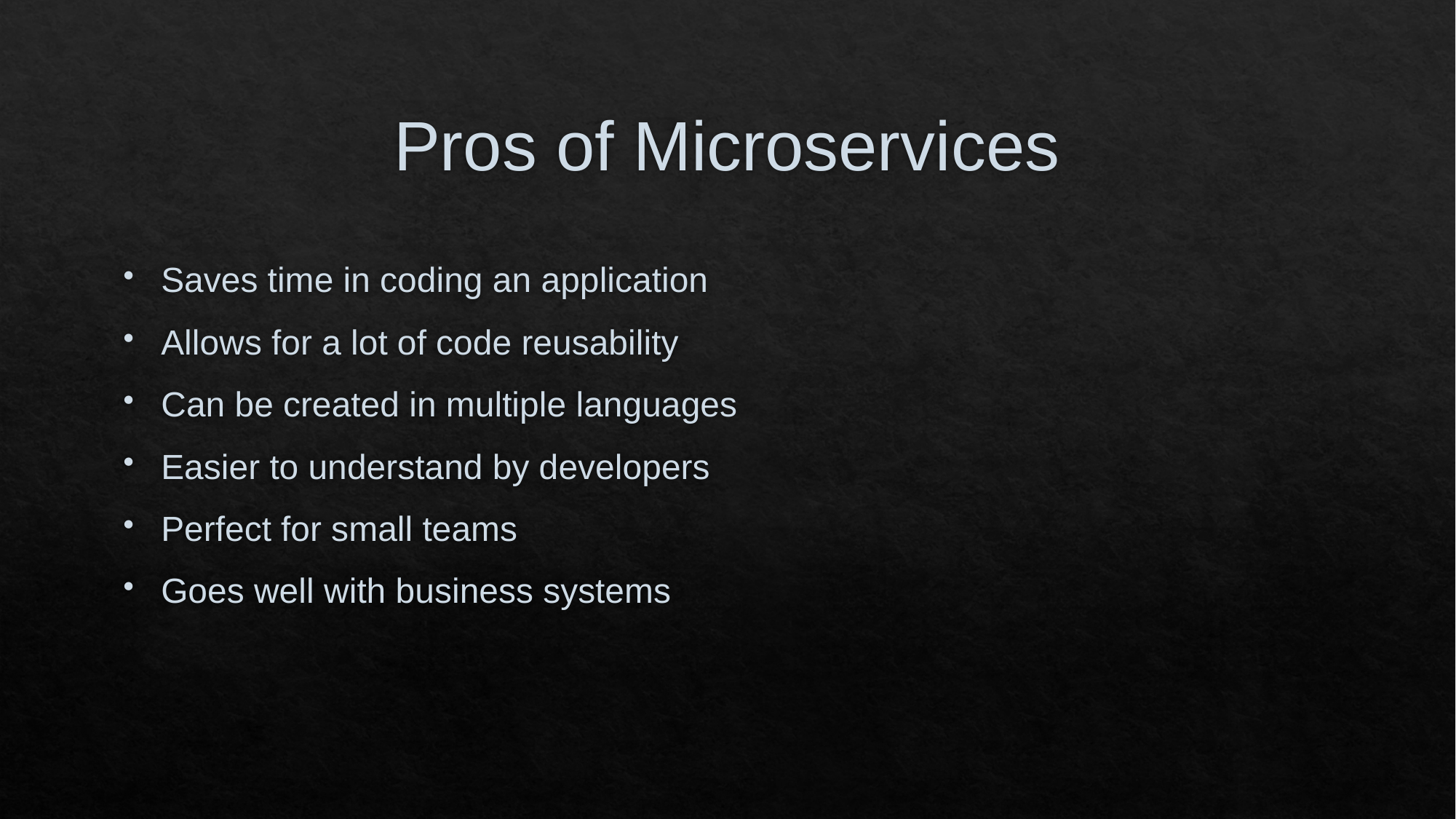

# Pros of Microservices
Saves time in coding an application
Allows for a lot of code reusability
Can be created in multiple languages
Easier to understand by developers
Perfect for small teams
Goes well with business systems